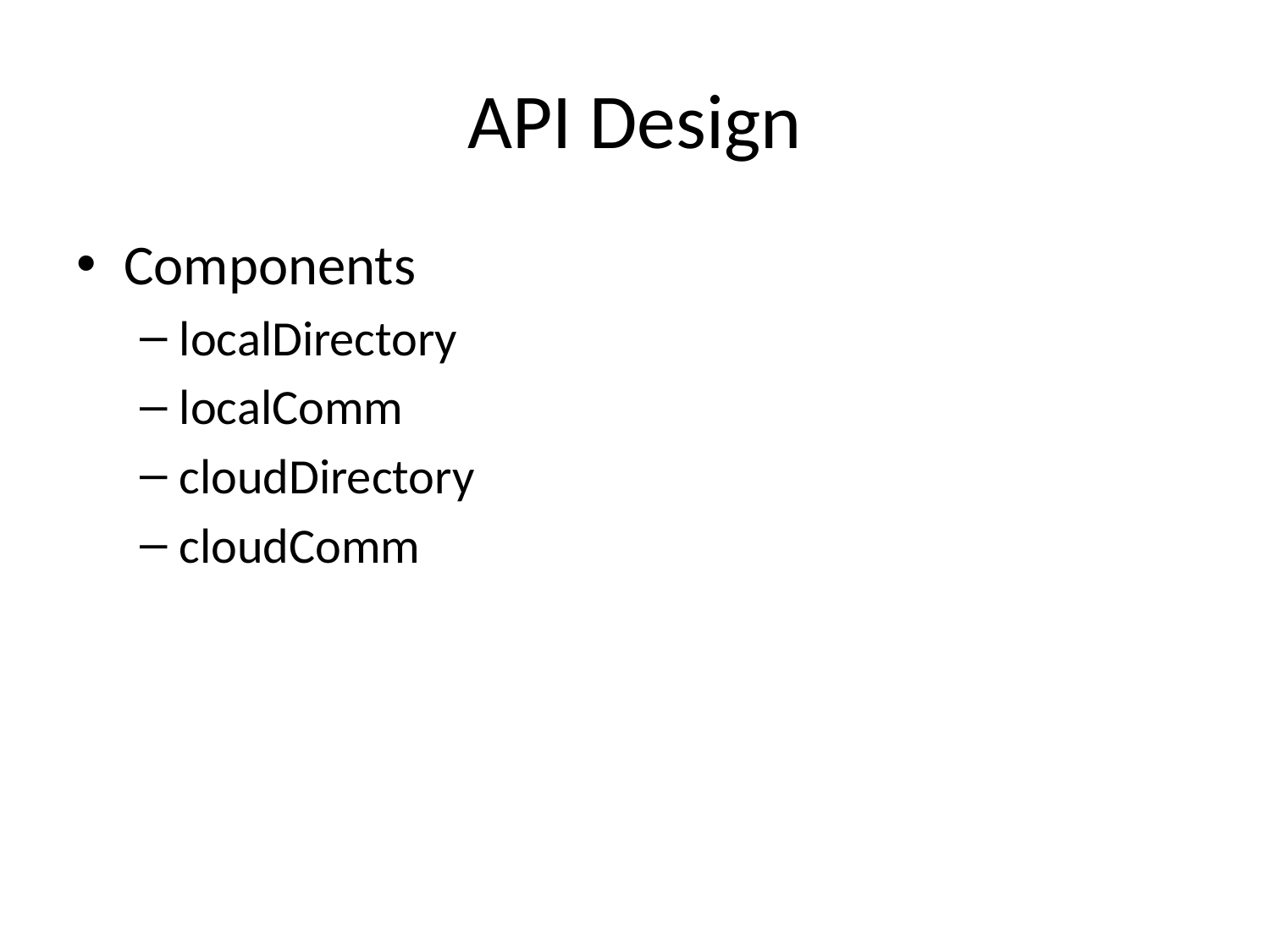

# API Design
Components
localDirectory
localComm
cloudDirectory
cloudComm